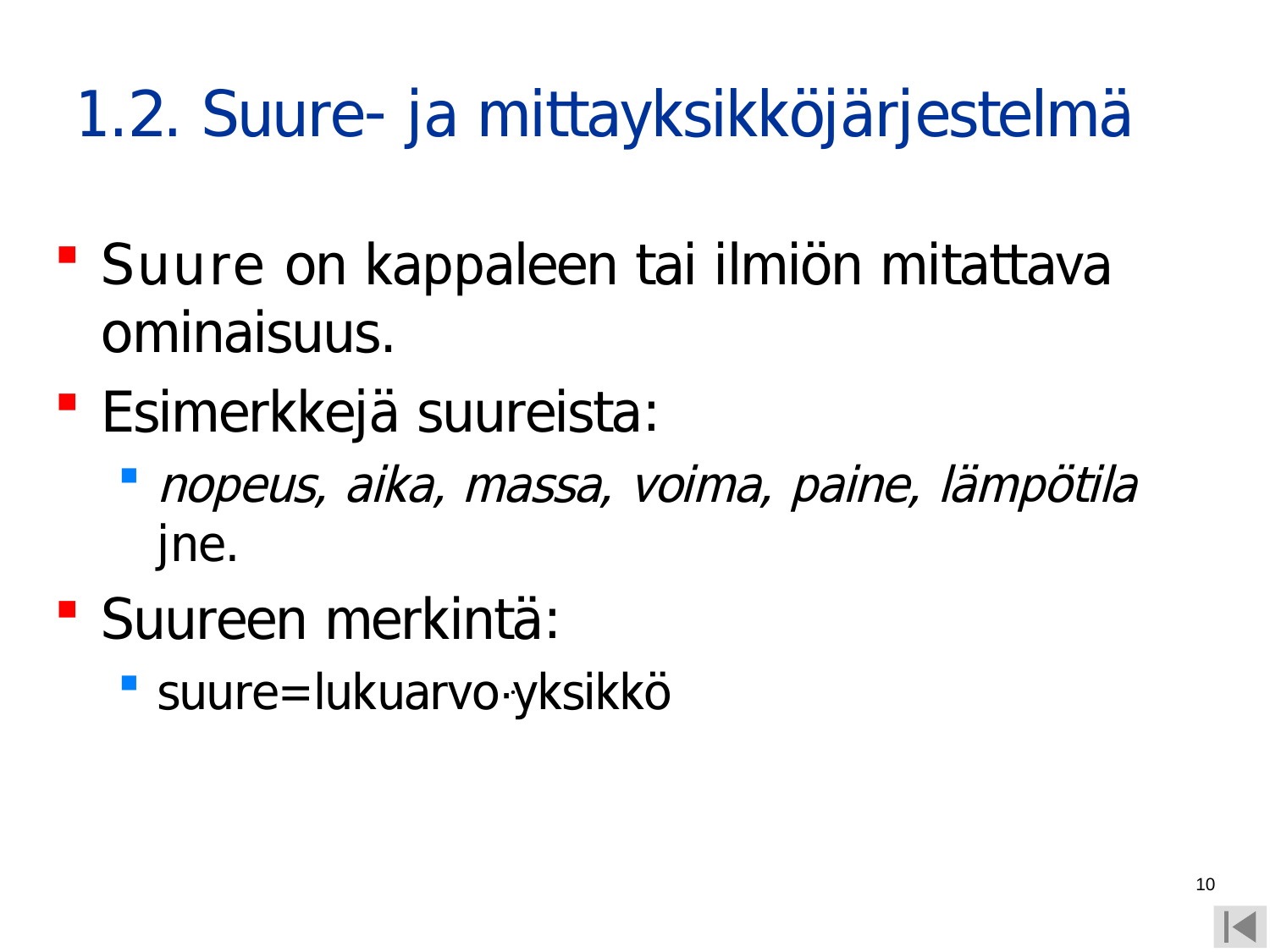

# 1.2. Suure- ja mittayksikköjärjestelmä
Suure on kappaleen tai ilmiön mitattava ominaisuus.
Esimerkkejä suureista:
nopeus, aika, massa, voima, paine, lämpötila jne.
Suureen merkintä:
suure=lukuarvo∙ּyksikkö

10